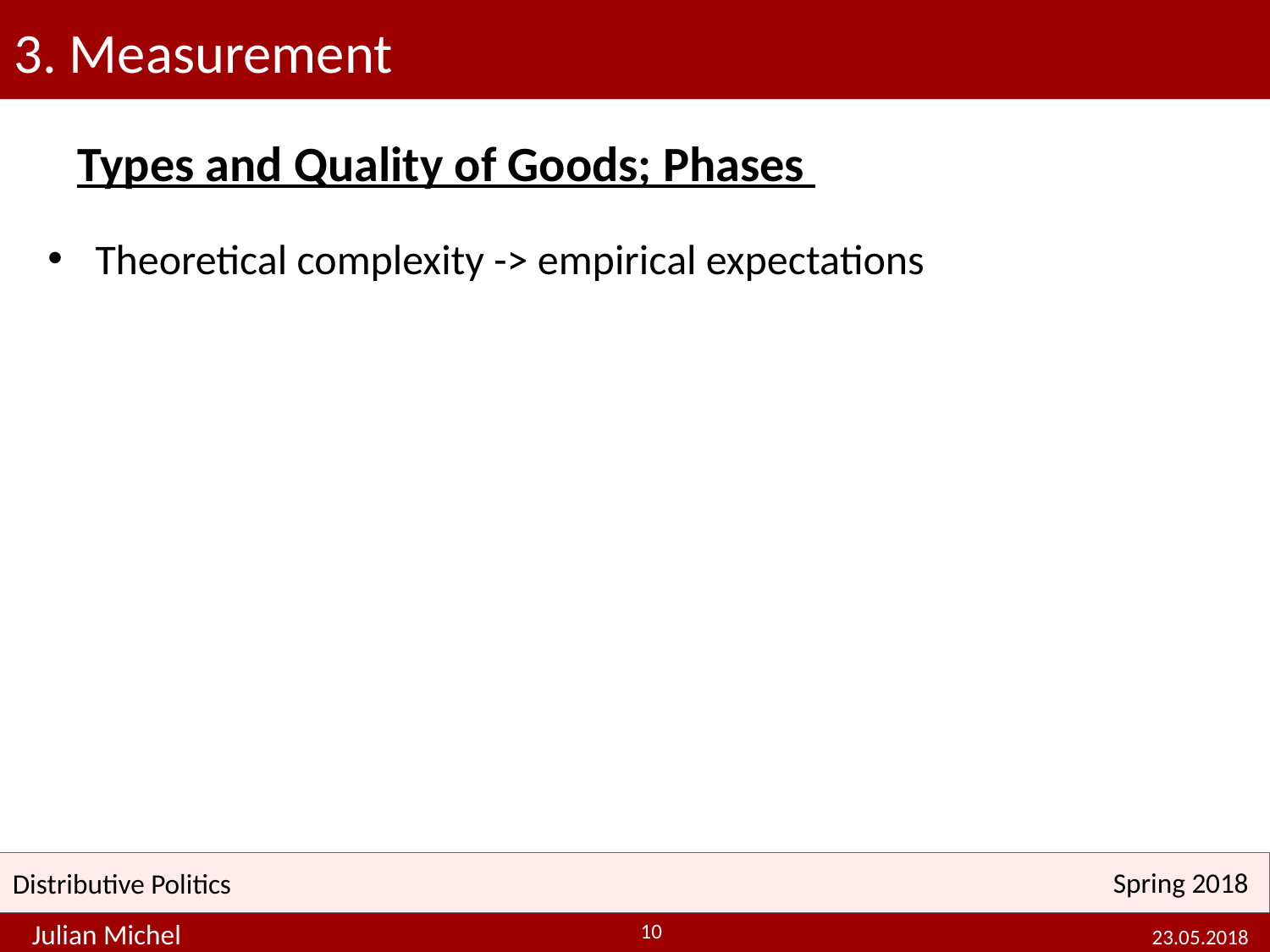

# 3. Measurement
Types and Quality of Goods; Phases
Theoretical complexity -> empirical expectations

10
23.05.2018